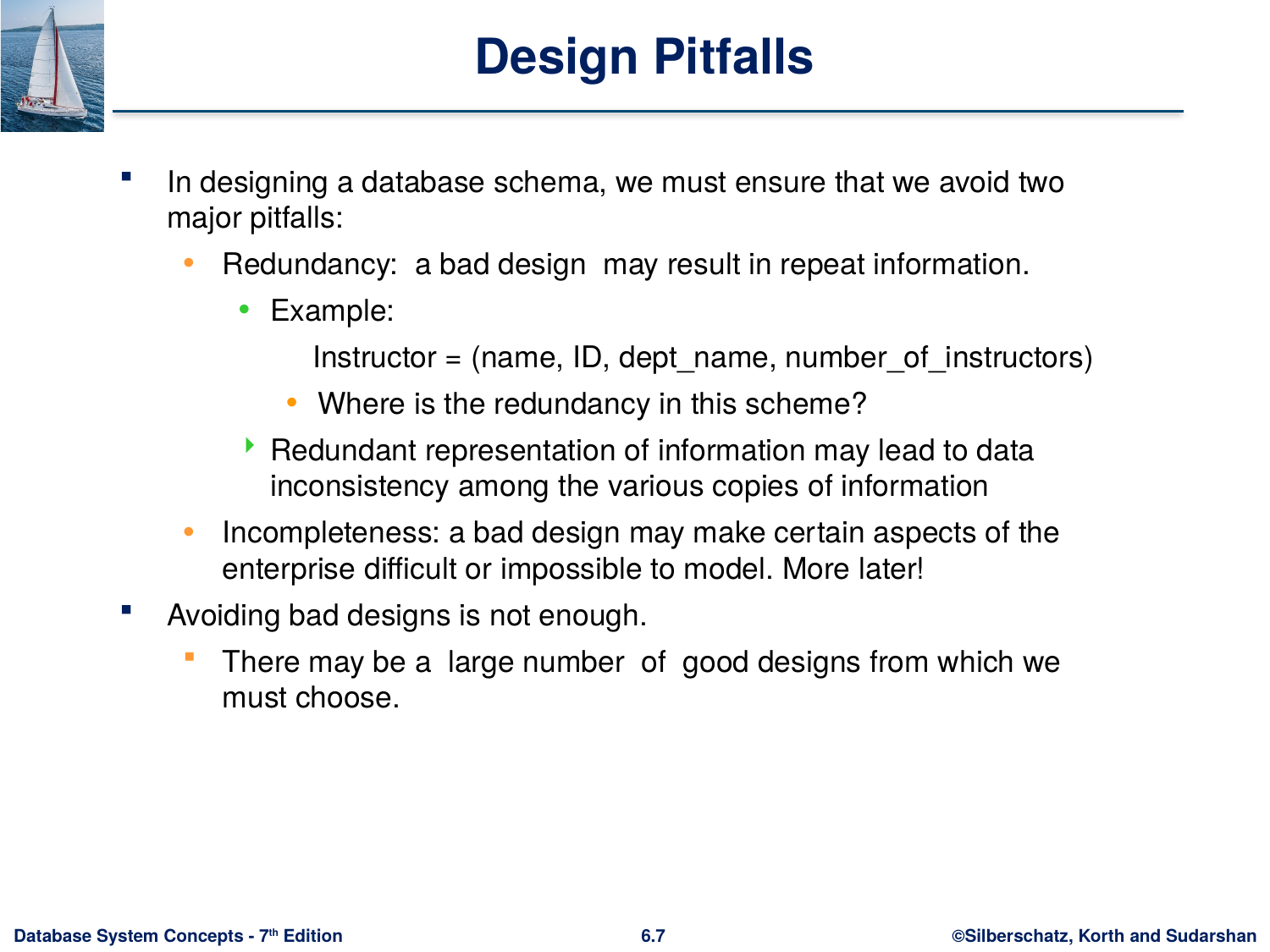

Design Pitfalls
In designing a database schema, we must ensure that we avoid two major pitfalls:
Redundancy:  a bad design  may result in repeat information.
Example:
         Instructor = (name, ID, dept_name, number_of_instructors)
Where is the redundancy in this scheme?
Redundant representation of information may lead to data inconsistency among the various copies of information
Incompleteness: a bad design may make certain aspects of the enterprise difficult or impossible to model. More later!
Avoiding bad designs is not enough.
There may be a  large number  of  good designs from which we must choose.